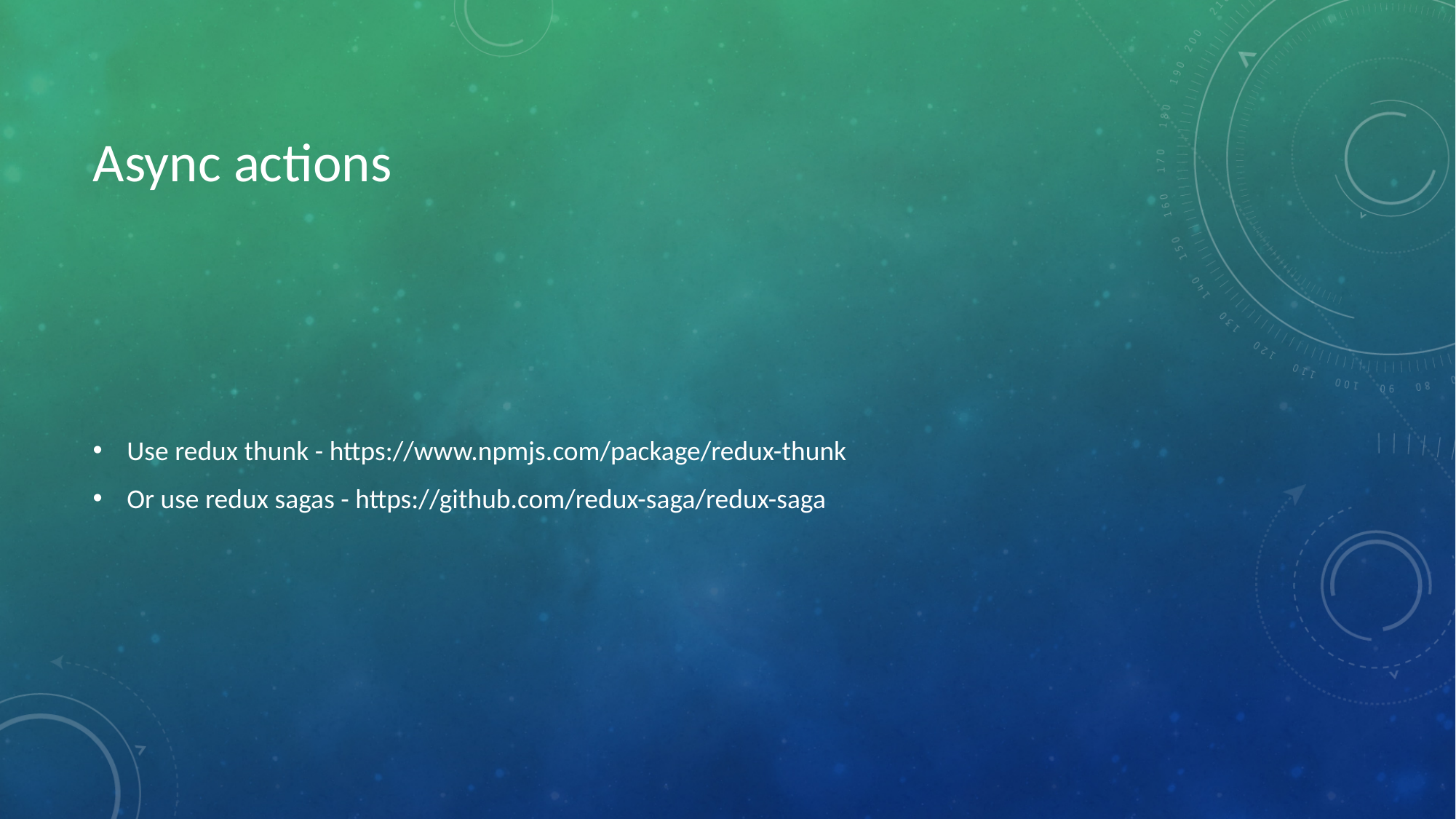

# Async actions
Use redux thunk - https://www.npmjs.com/package/redux-thunk
Or use redux sagas - https://github.com/redux-saga/redux-saga